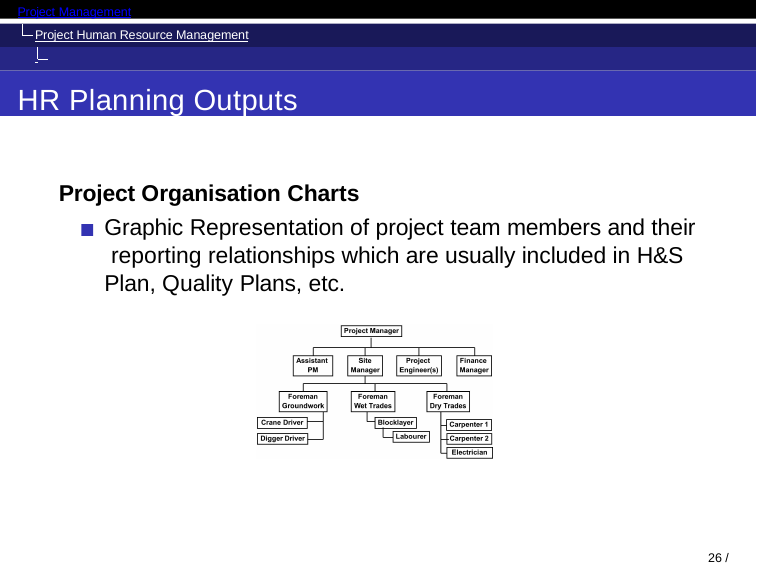

Project Management
Project Human Resource Management  HR Planning

HR Planning Outputs
Project Organisation Charts
Graphic Representation of project team members and their  reporting relationships which are usually included in H&S  Plan, Quality Plans, etc.

26 / 71